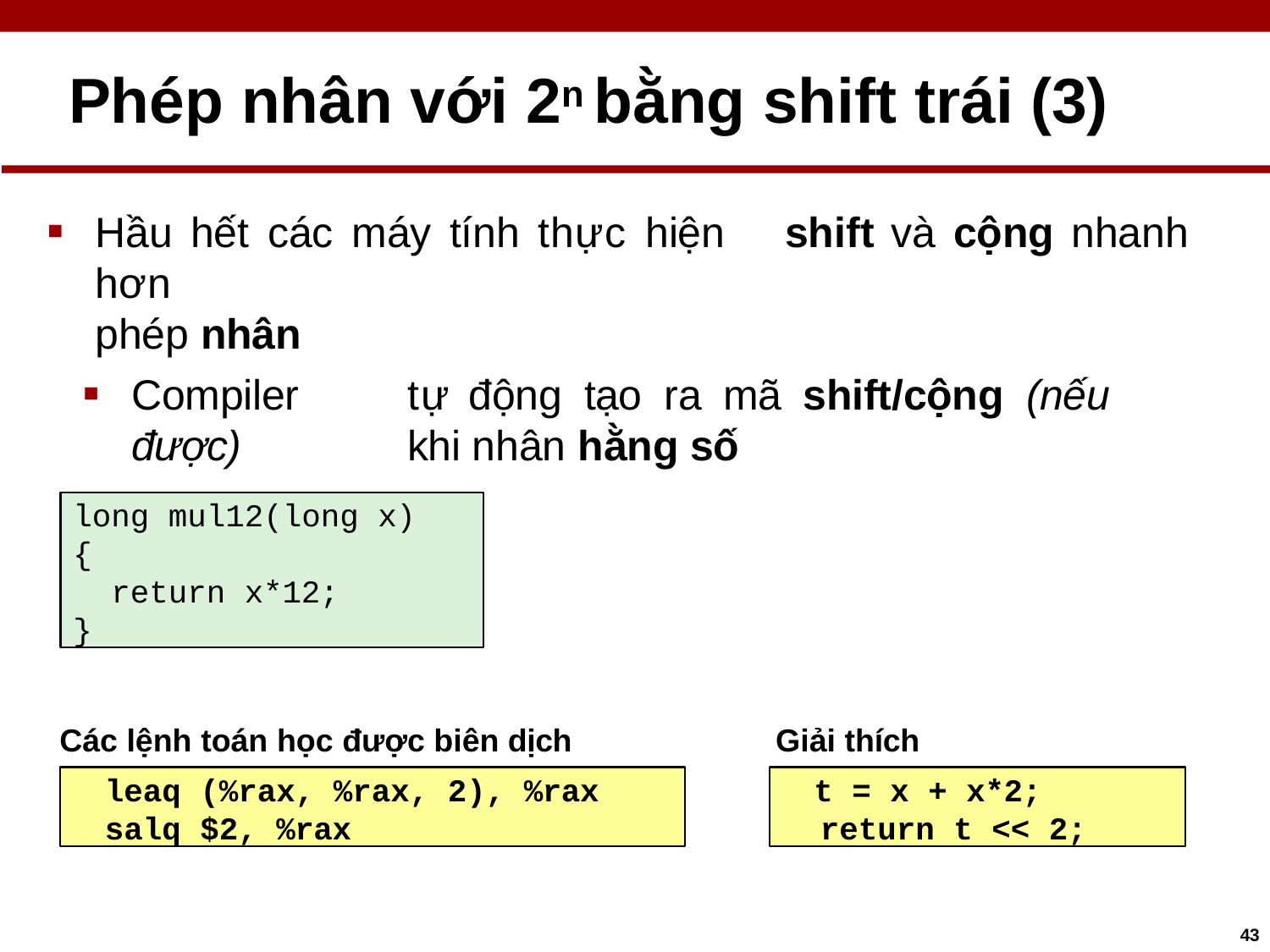

# Phép nhân với 2n bằng shift trái (3)

Hầu hết các máy tính thực hiện	shift và cộng nhanh hơn
phép nhân
Compiler	tự	động	tạo	ra	mã	shift/cộng	(nếu	được)	khi nhân hằng số
Hàm C
long mul12(long x)
{
return x*12;
}
Các lệnh toán học được biên dịch
Giải thích
leaq (%rax, %rax, 2), %rax
salq $2, %rax
t = x + x*2;
return t << 2;
43